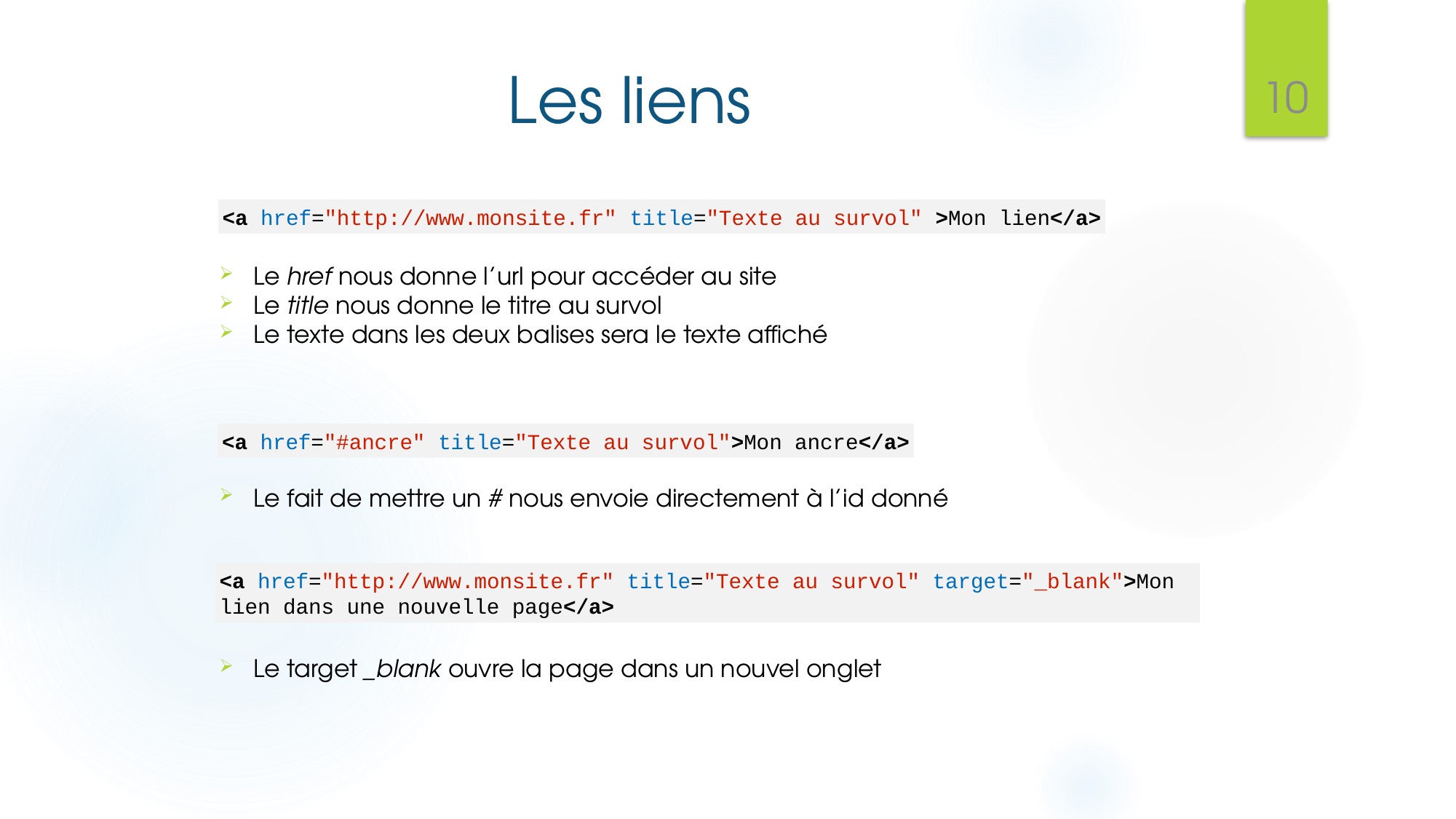

10
# Les liens
<a href="http://www.monsite.fr" title="Texte au survol" >Mon lien</a>
Le href nous donne l’url pour accéder au site
Le title nous donne le titre au survol
Le texte dans les deux balises sera le texte affiché
<a href="#ancre" title="Texte au survol">Mon ancre</a>
Le fait de mettre un # nous envoie directement à l’id donné
<a href="http://www.monsite.fr" title="Texte au survol" target="_blank">Mon lien dans une nouvelle page</a>
Le target _blank ouvre la page dans un nouvel onglet